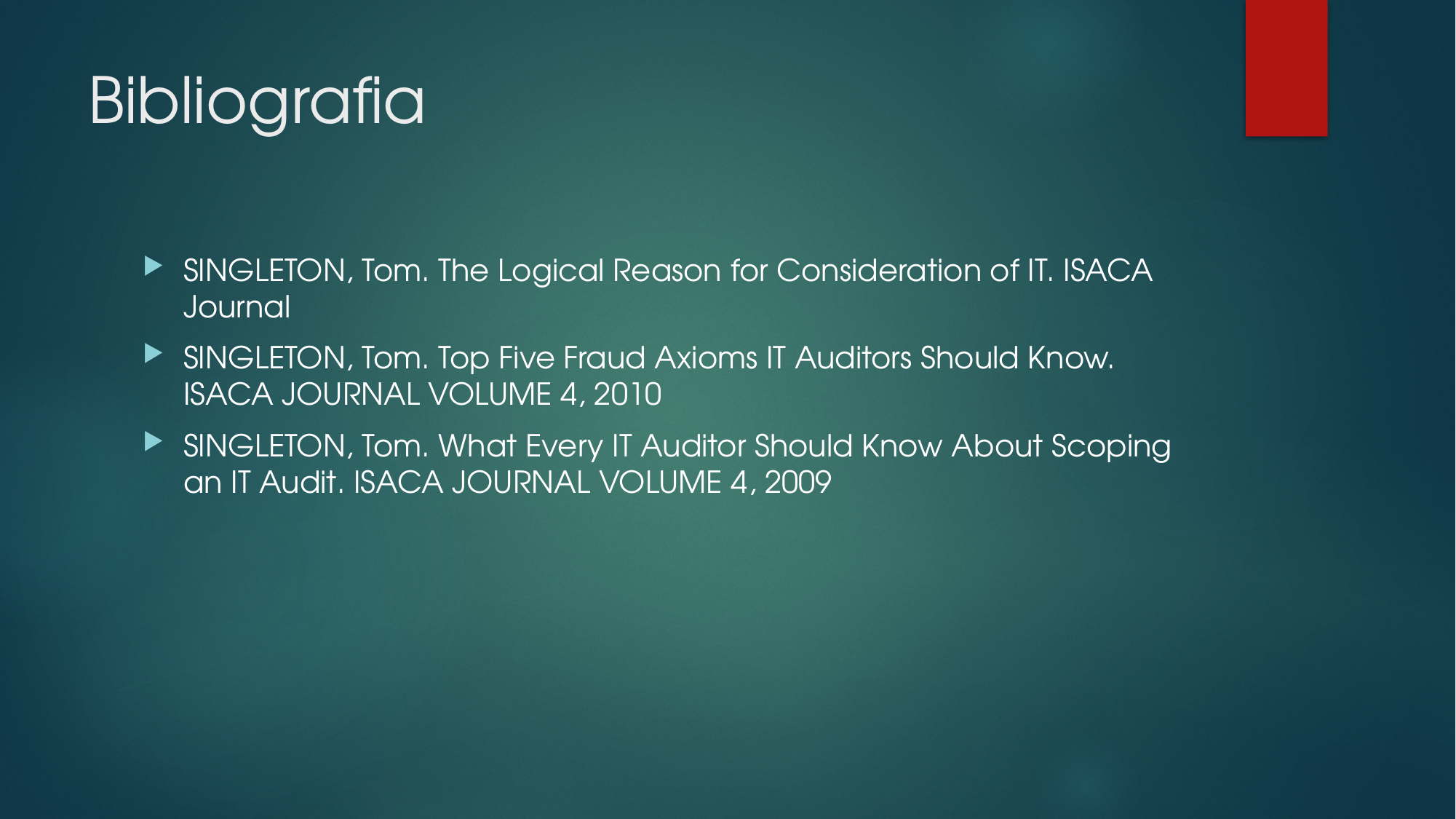

# Bibliografia
SINGLETON, Tom. The Logical Reason for Consideration of IT. ISACA Journal
SINGLETON, Tom. Top Five Fraud Axioms IT Auditors Should Know. ISACA JOURNAL VOLUME 4, 2010
SINGLETON, Tom. What Every IT Auditor Should Know About Scoping an IT Audit. ISACA JOURNAL VOLUME 4, 2009